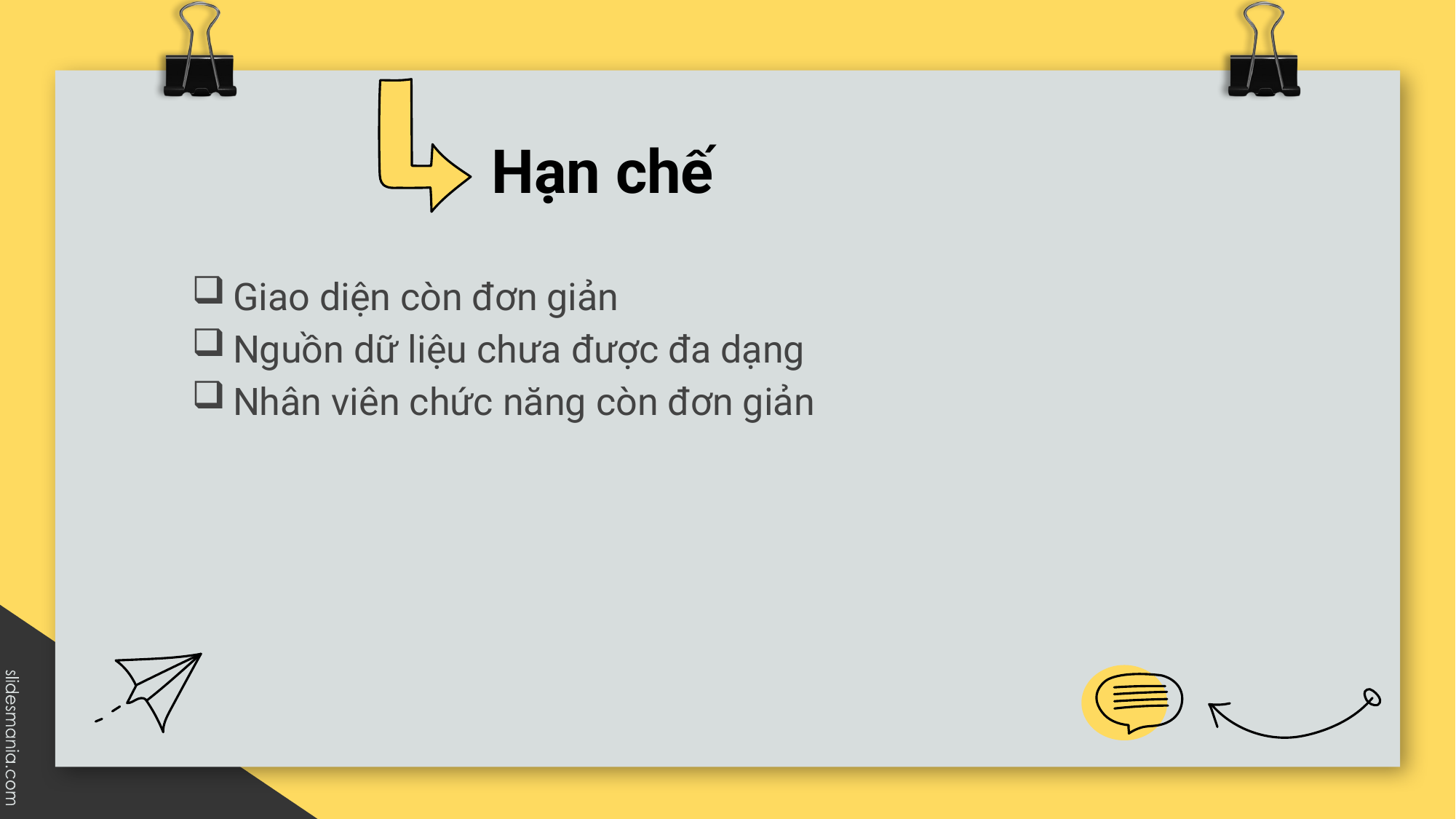

# Hạn chế
Giao diện còn đơn giản
Nguồn dữ liệu chưa được đa dạng
Nhân viên chức năng còn đơn giản